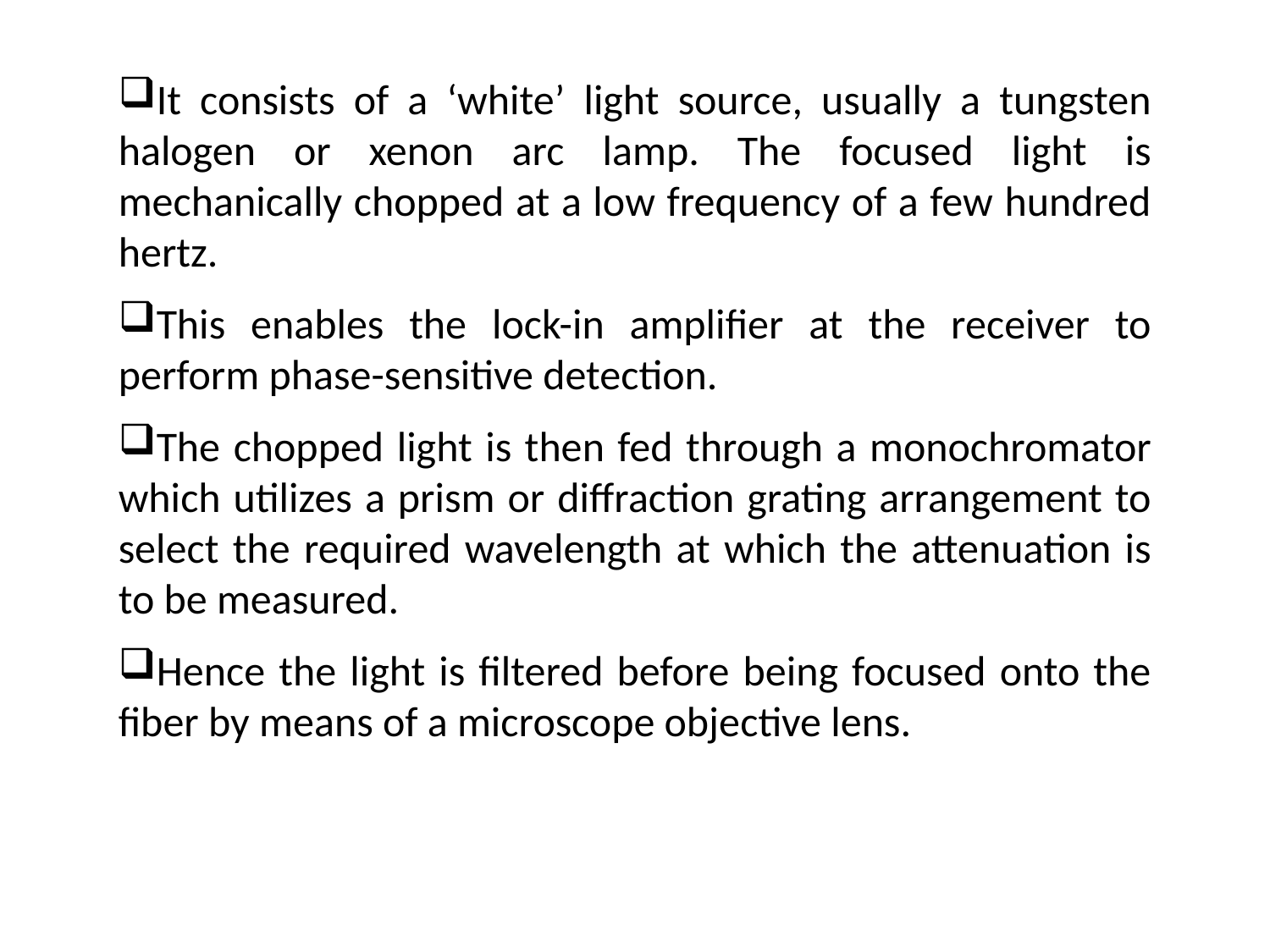

It consists of a ‘white’ light source, usually a tungsten halogen or xenon arc lamp. The focused light is mechanically chopped at a low frequency of a few hundred hertz.
This enables the lock-in amplifier at the receiver to perform phase-sensitive detection.
The chopped light is then fed through a monochromator which utilizes a prism or diffraction grating arrangement to select the required wavelength at which the attenuation is to be measured.
Hence the light is filtered before being focused onto the fiber by means of a microscope objective lens.